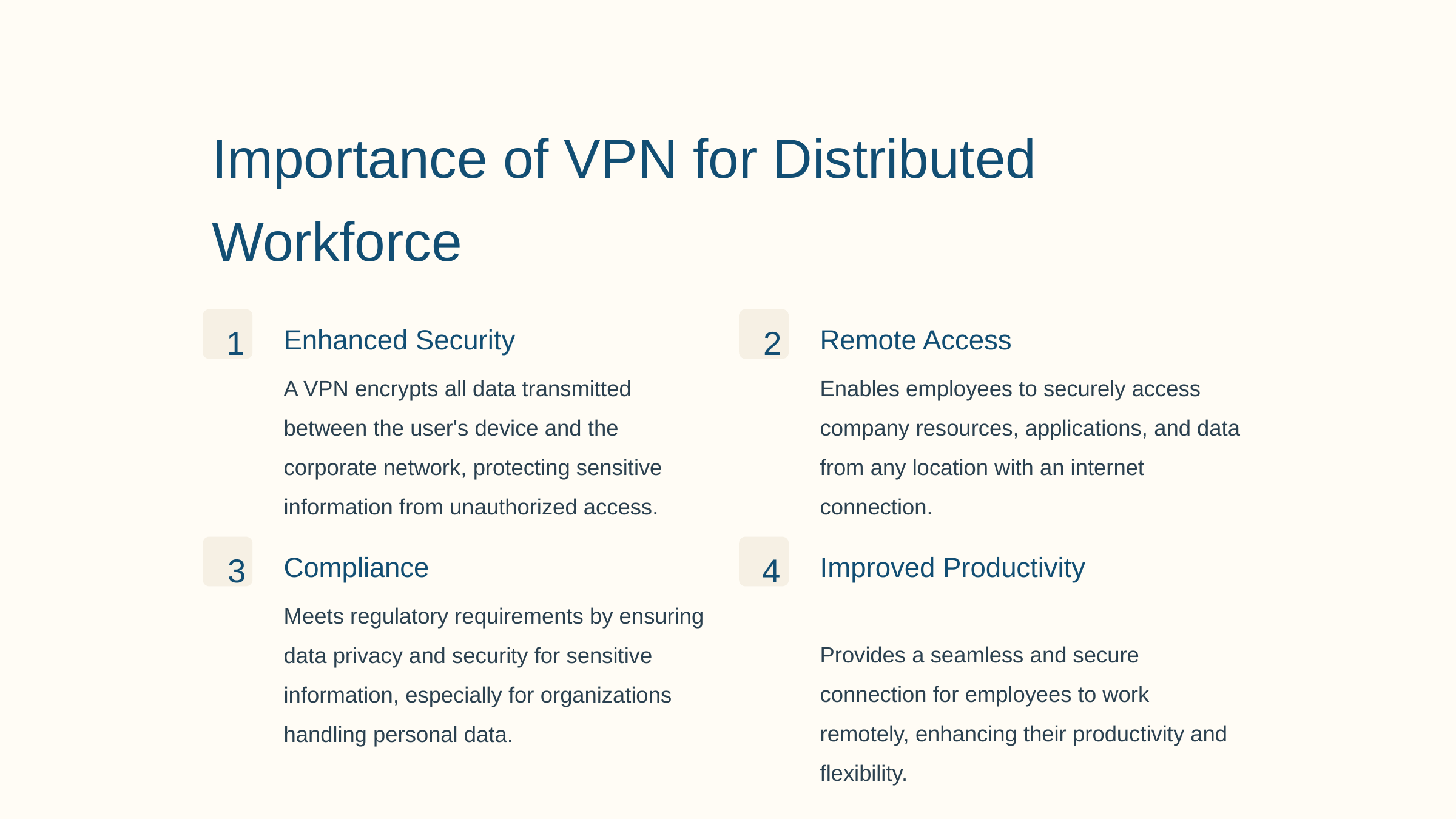

Importance of VPN for Distributed Workforce

Enhanced Security

Remote Access
1
2
A VPN encrypts all data transmitted between the user's device and the corporate network, protecting sensitive information from unauthorized access.
Enables employees to securely access company resources, applications, and data from any location with an internet connection.

Compliance

Improved Productivity
3
4
Meets regulatory requirements by ensuring data privacy and security for sensitive information, especially for organizations handling personal data.
Provides a seamless and secure connection for employees to work remotely, enhancing their productivity and flexibility.